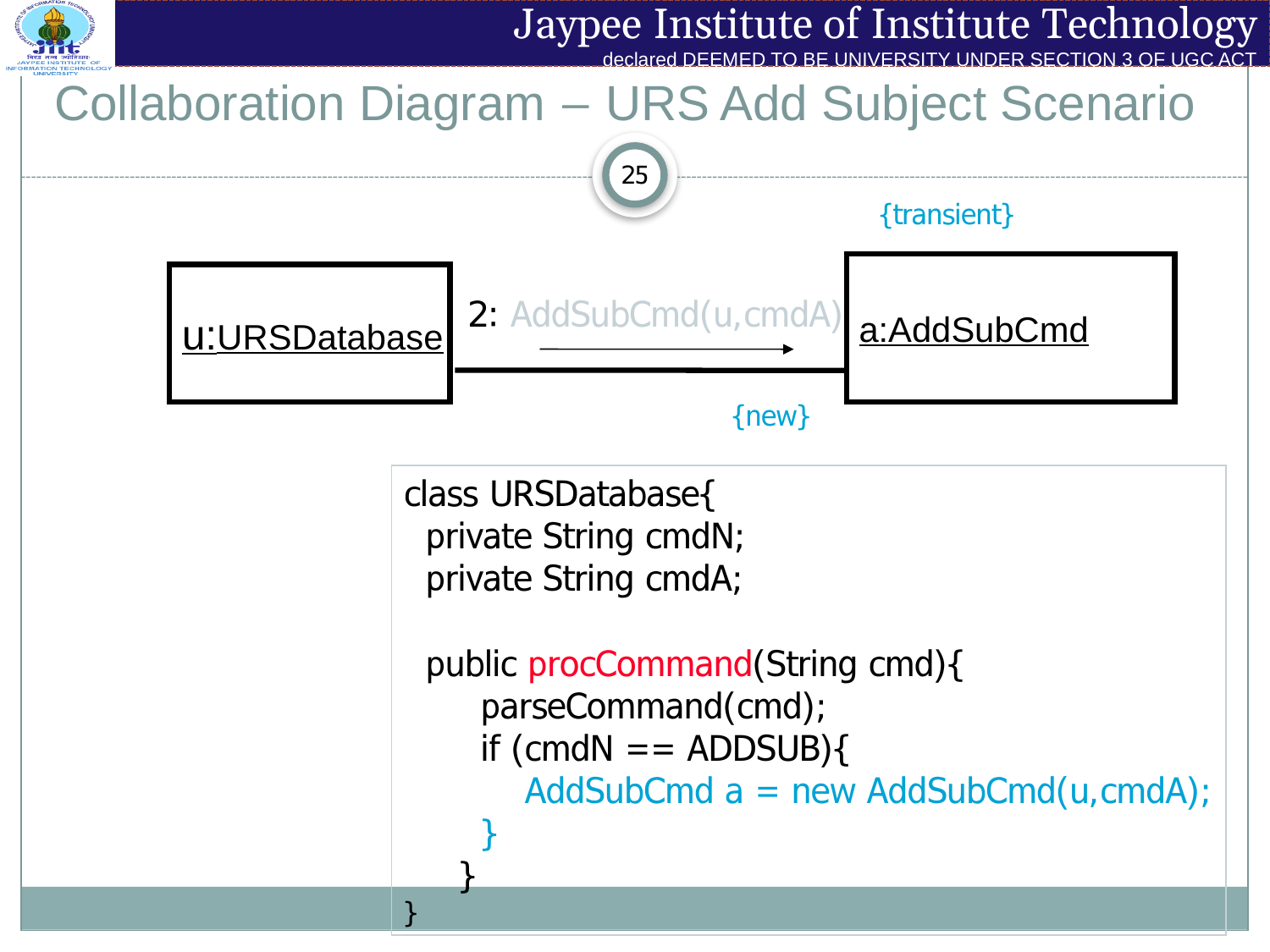

# Collaboration Diagram – URS Add Subject Scenario
{transient}
a:AddSubCmd
u:URSDatabase
  2: AddSubCmd(u,cmdA)

{new}
class URSDatabase{
  private String cmdN;
  private String cmdA;

  public procCommand(String cmd){
       parseCommand(cmd);
       if (cmdN == ADDSUB){
           AddSubCmd a = new AddSubCmd(u,cmdA);
       }
     }
}
25